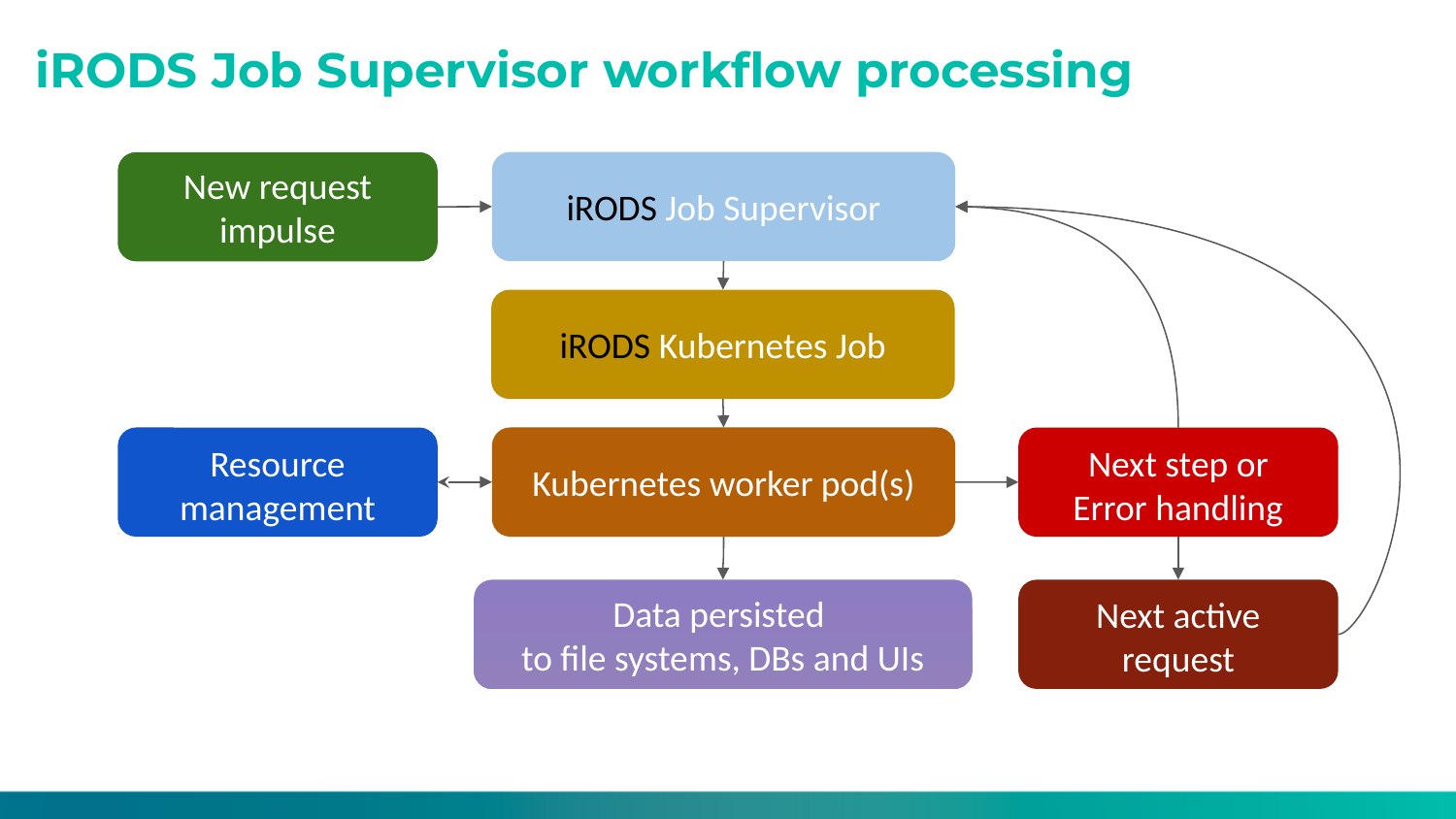

# iRODS Job Supervisor workflow processing
iRODS Job Supervisor
New request impulse
iRODS Kubernetes Job
Resource management
Kubernetes worker pod(s)
Next step or
Error handling
Next active request
Data persisted
to file systems, DBs and UIs